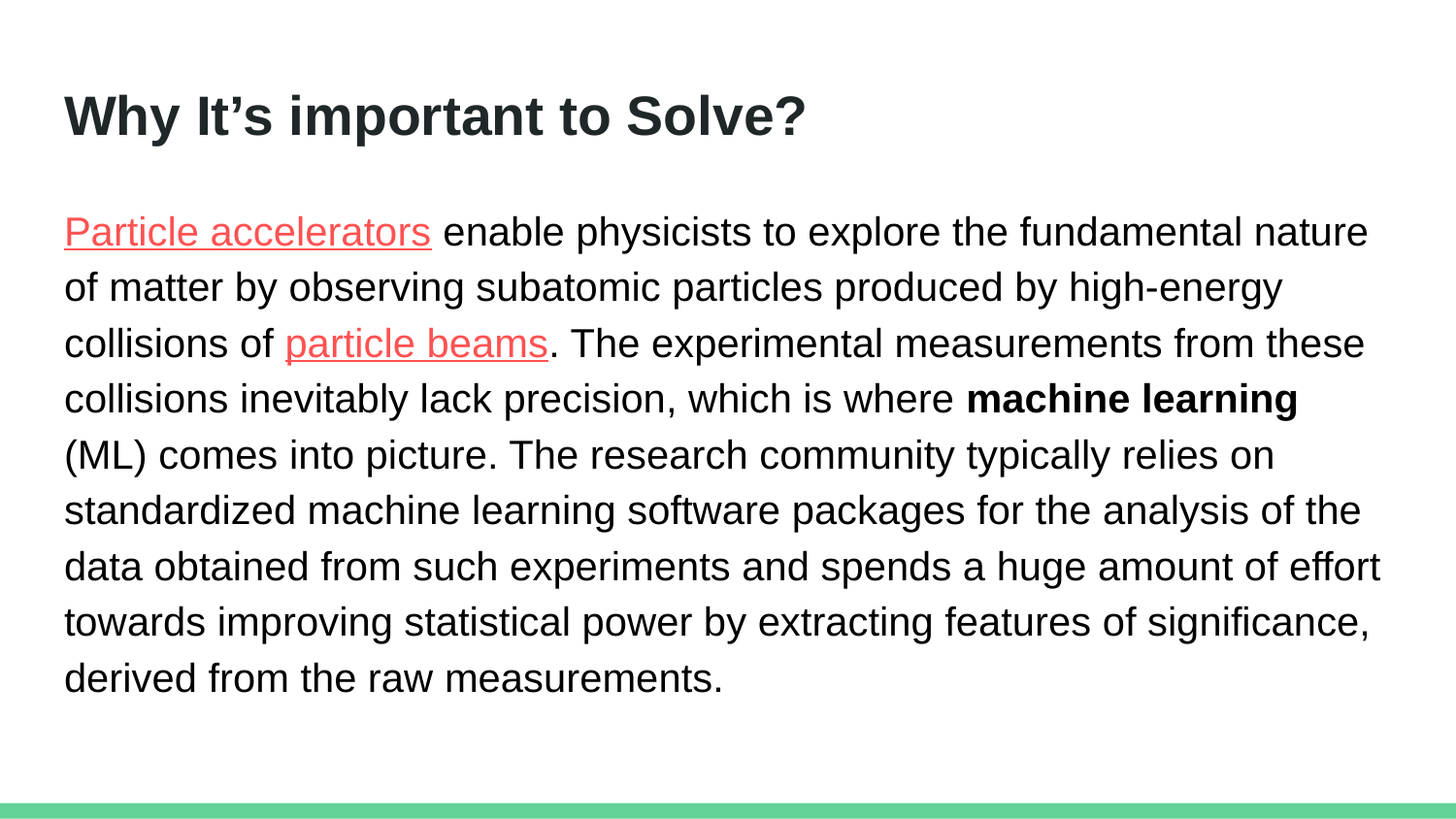

# Why It’s important to Solve?
Particle accelerators enable physicists to explore the fundamental nature of matter by observing subatomic particles produced by high-energy collisions of particle beams. The experimental measurements from these collisions inevitably lack precision, which is where machine learning (ML) comes into picture. The research community typically relies on standardized machine learning software packages for the analysis of the data obtained from such experiments and spends a huge amount of effort towards improving statistical power by extracting features of significance, derived from the raw measurements.